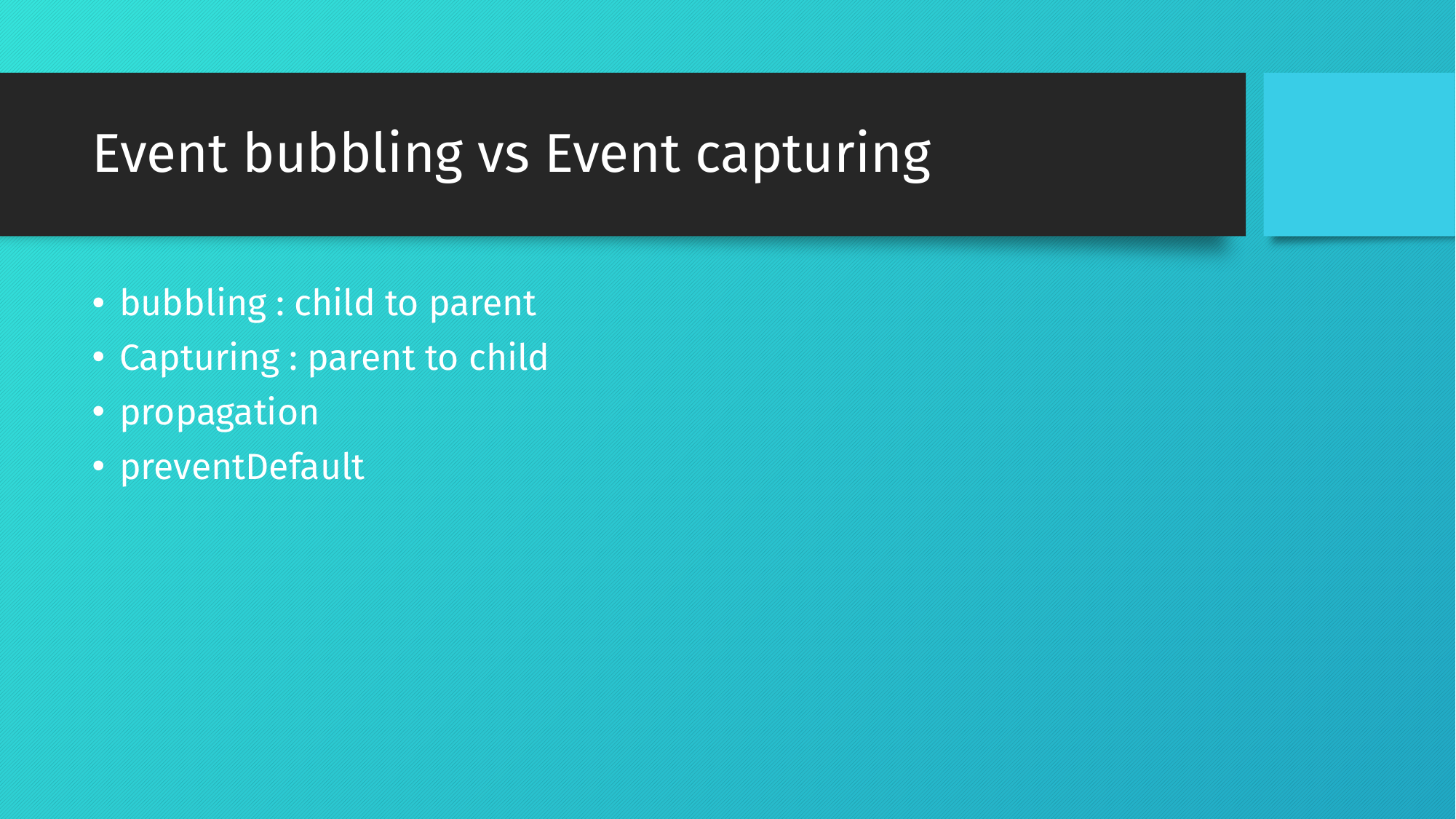

# Event bubbling vs Event capturing
bubbling : child to parent
Capturing : parent to child
propagation
preventDefault